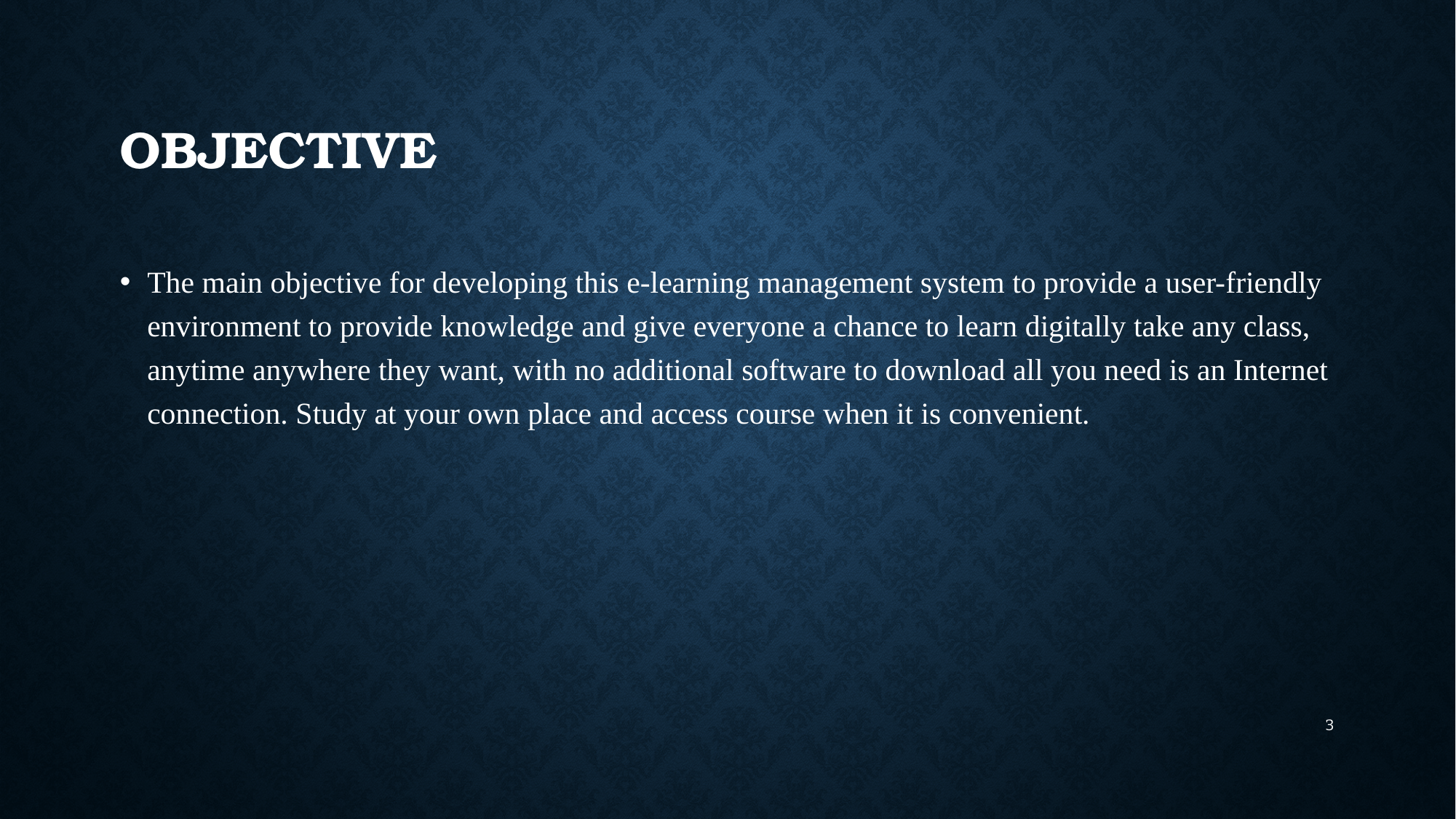

# Objective
The main objective for developing this e-learning management system to provide a user-friendly environment to provide knowledge and give everyone a chance to learn digitally take any class, anytime anywhere they want, with no additional software to download all you need is an Internet connection. Study at your own place and access course when it is convenient.

3